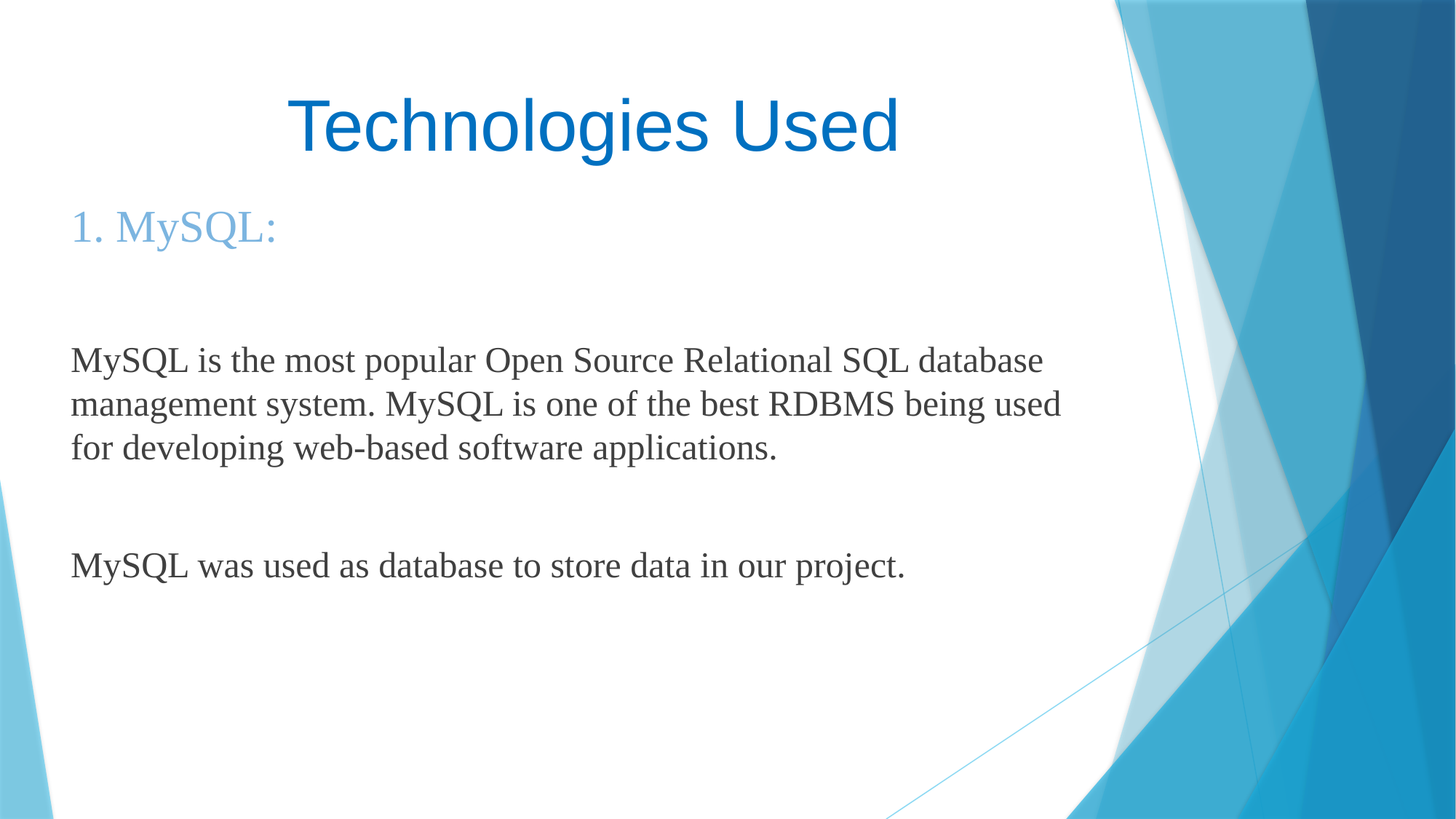

# Technologies Used
1. MySQL:

MySQL is the most popular Open Source Relational SQL database management system. MySQL is one of the best RDBMS being used for developing web-based software applications.

MySQL was used as database to store data in our project.